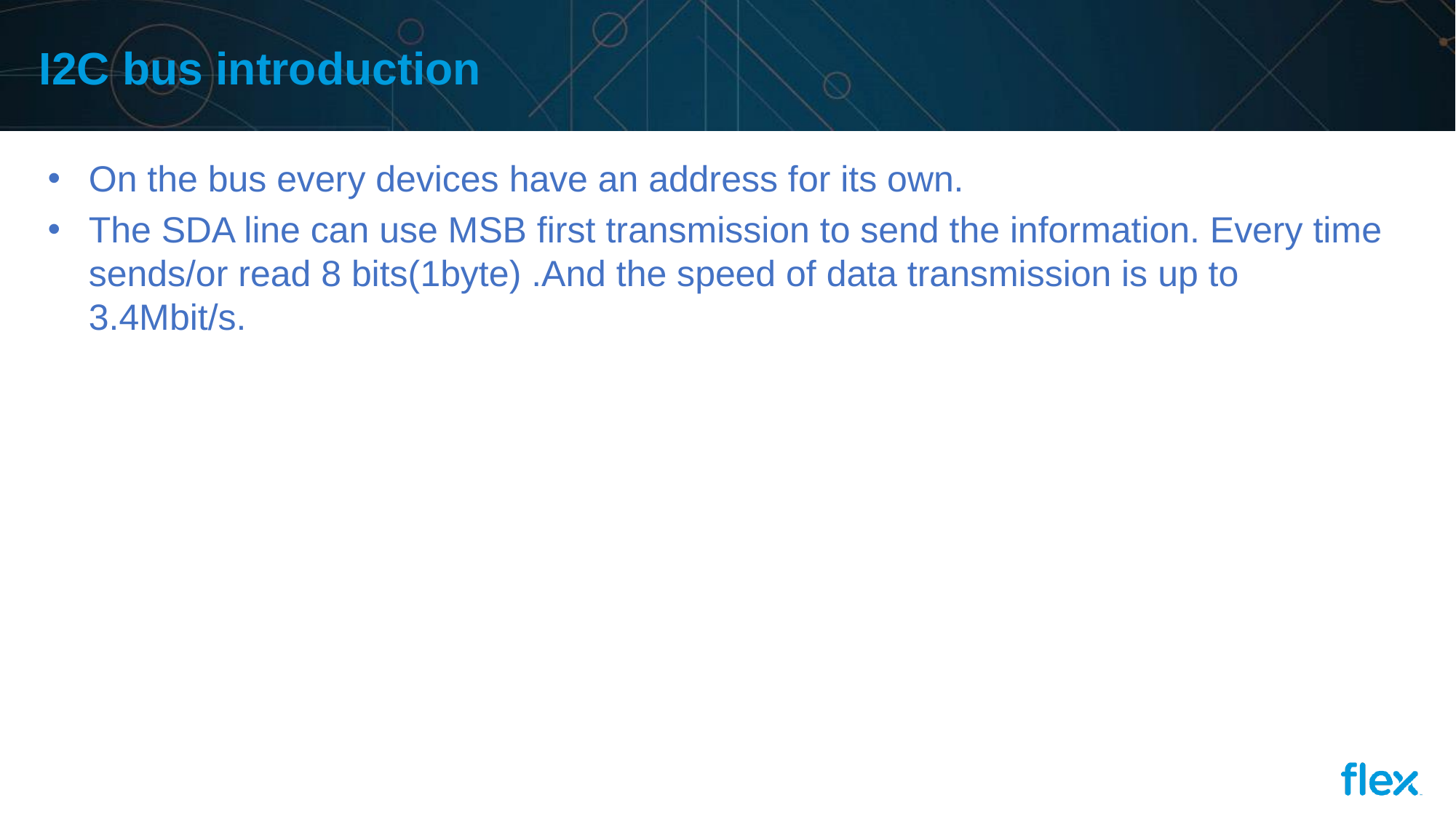

# I2C bus introduction
On the bus every devices have an address for its own.
The SDA line can use MSB first transmission to send the information. Every time sends/or read 8 bits(1byte) .And the speed of data transmission is up to 3.4Mbit/s.